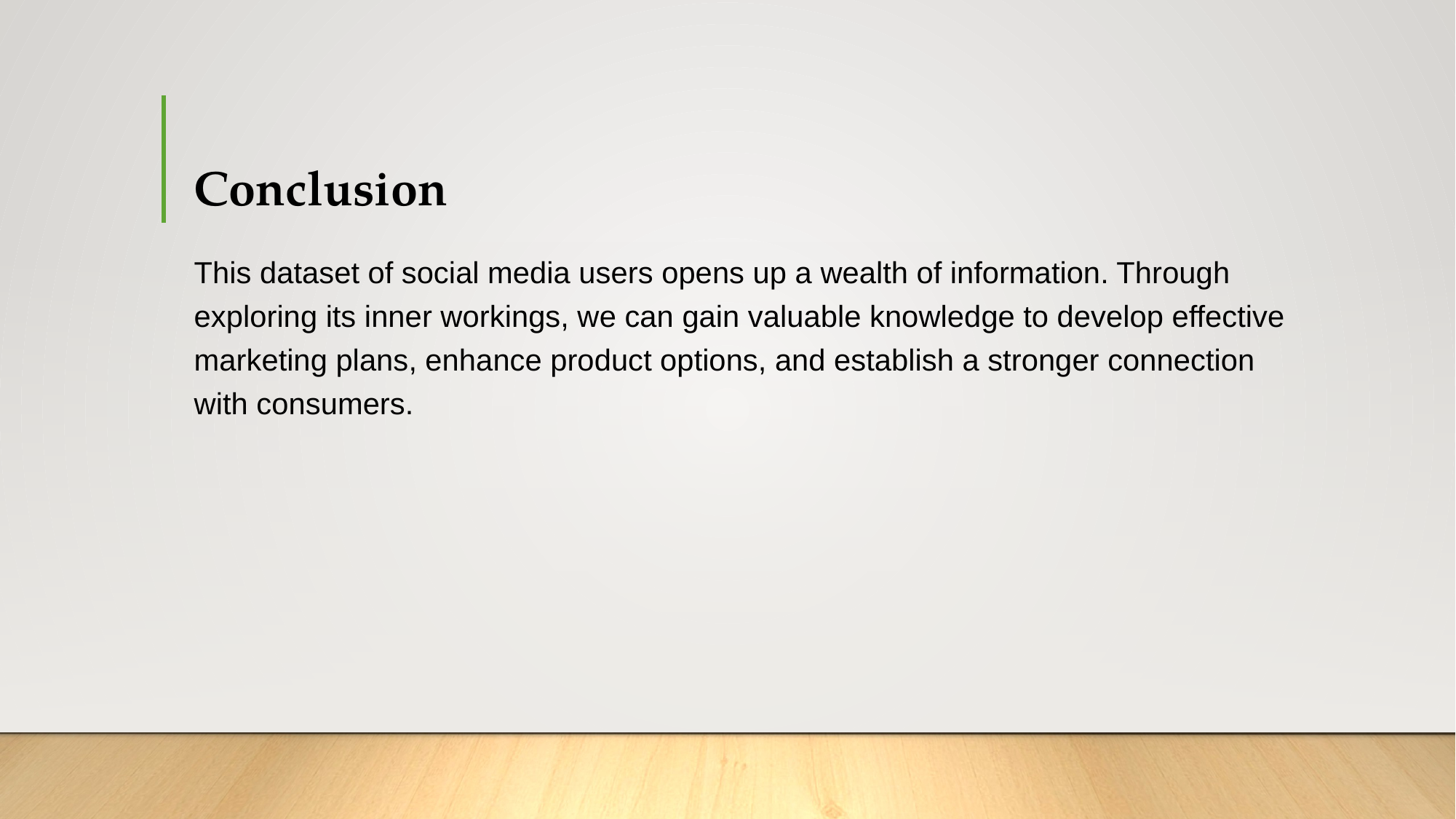

# Conclusion
This dataset of social media users opens up a wealth of information. Through exploring its inner workings, we can gain valuable knowledge to develop effective marketing plans, enhance product options, and establish a stronger connection with consumers.